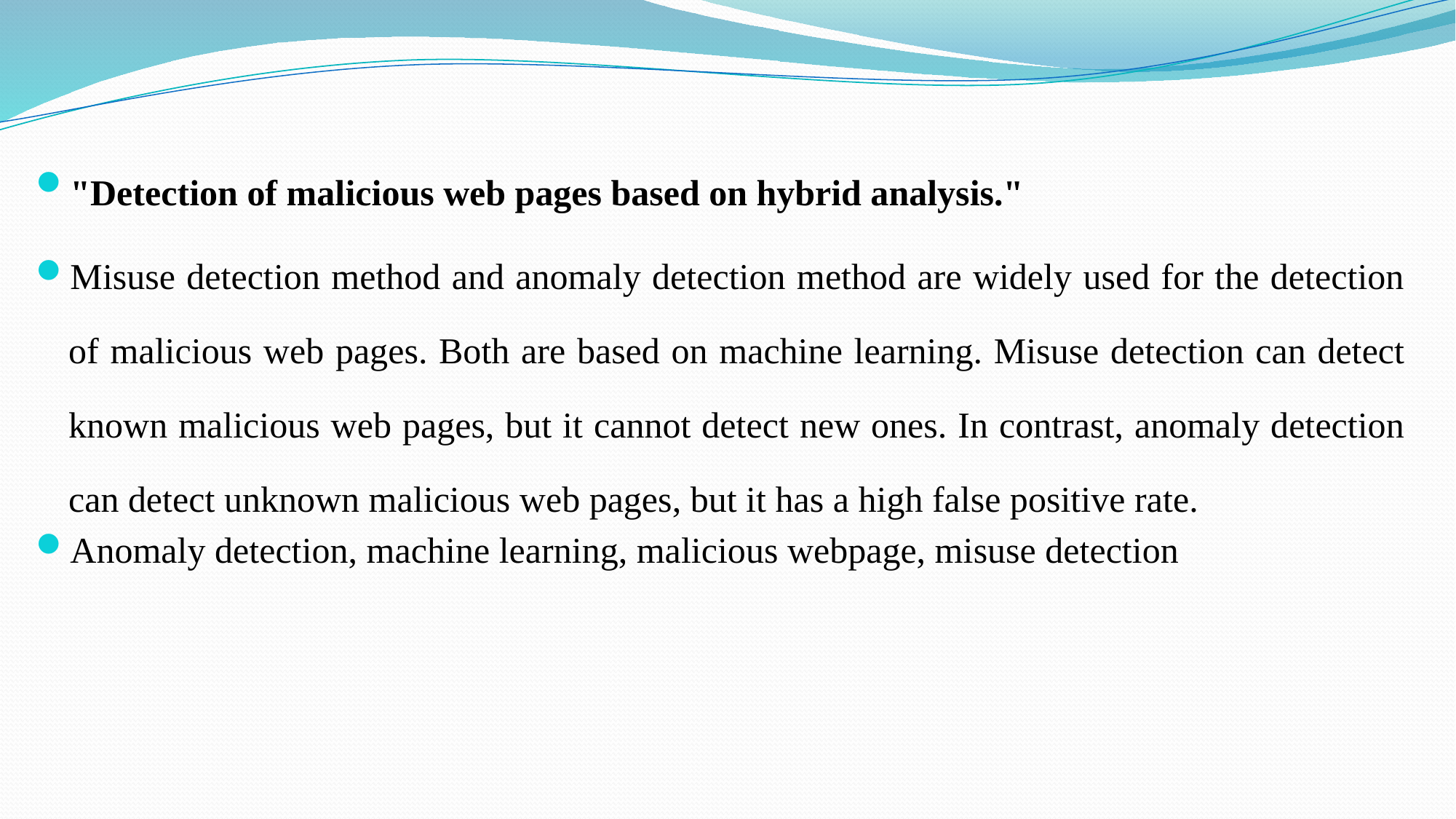

"Detection of malicious web pages based on hybrid analysis."
Misuse detection method and anomaly detection method are widely used for the detection of malicious web pages. Both are based on machine learning. Misuse detection can detect known malicious web pages, but it cannot detect new ones. In contrast, anomaly detection can detect unknown malicious web pages, but it has a high false positive rate.
Anomaly detection, machine learning, malicious webpage, misuse detection